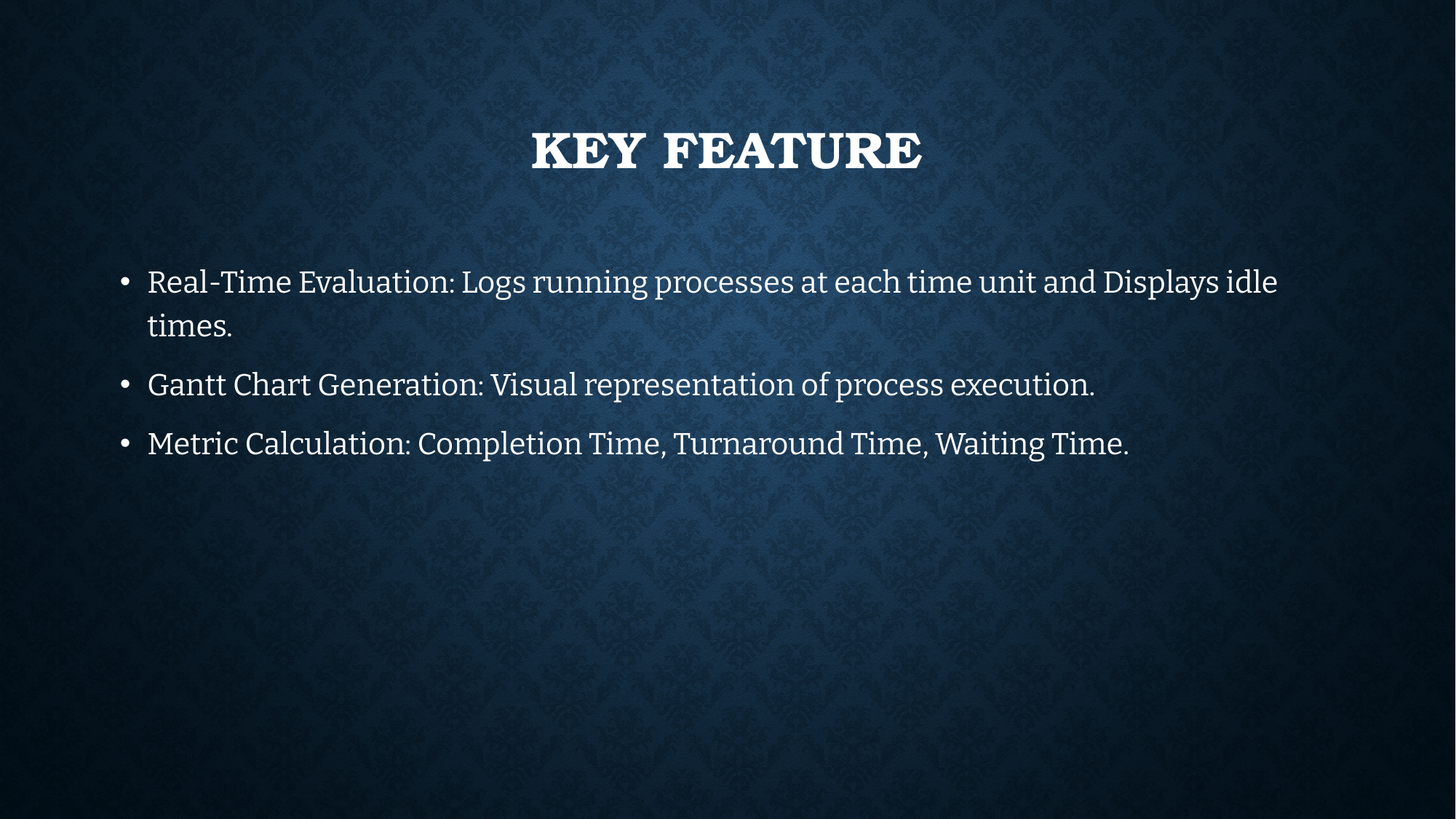

# Key Feature
Real-Time Evaluation: Logs running processes at each time unit and Displays idle times.
Gantt Chart Generation: Visual representation of process execution.
Metric Calculation: Completion Time, Turnaround Time, Waiting Time.